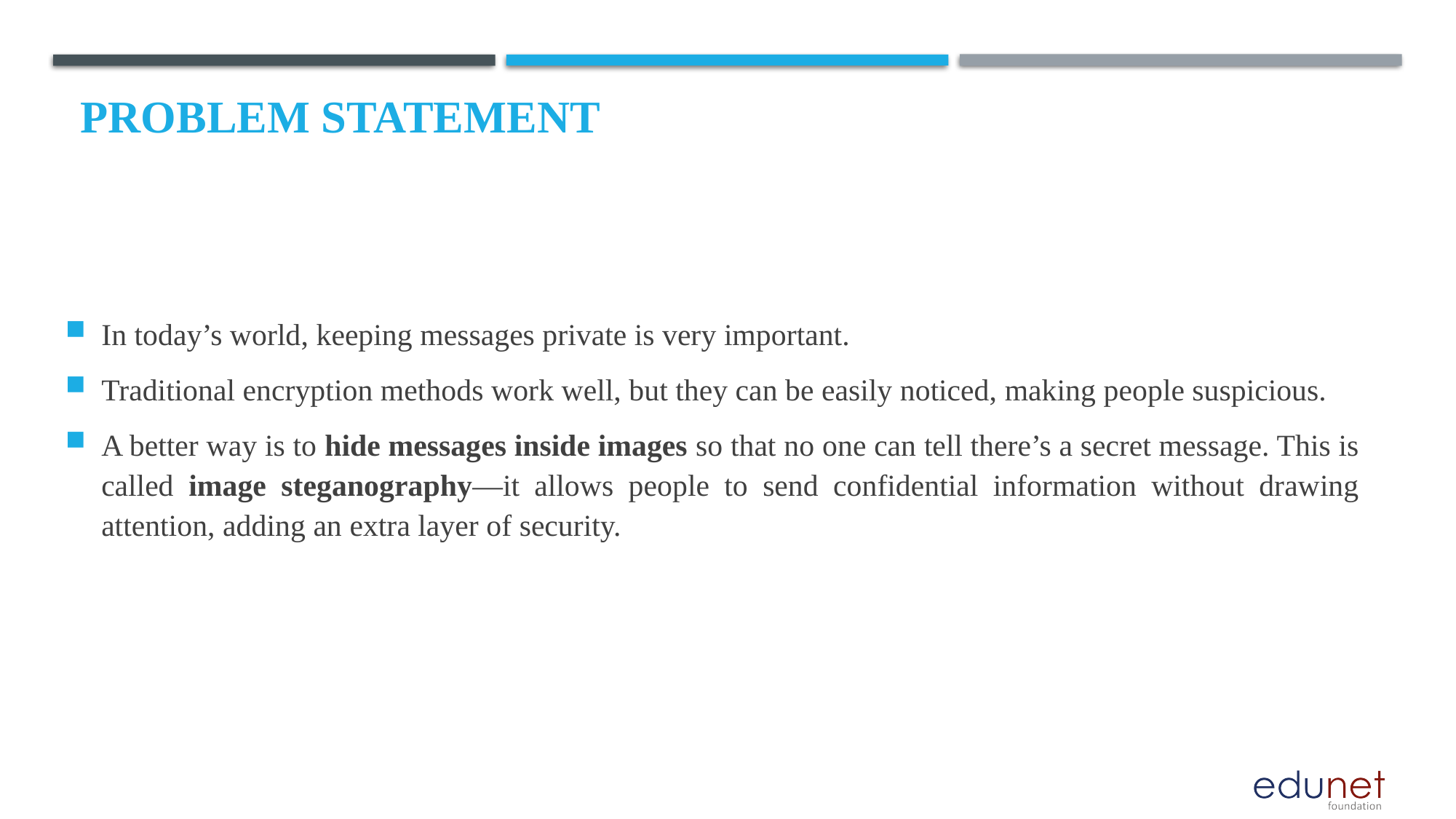

# Problem Statement
In today’s world, keeping messages private is very important.
Traditional encryption methods work well, but they can be easily noticed, making people suspicious.
A better way is to hide messages inside images so that no one can tell there’s a secret message. This is called image steganography—it allows people to send confidential information without drawing attention, adding an extra layer of security.